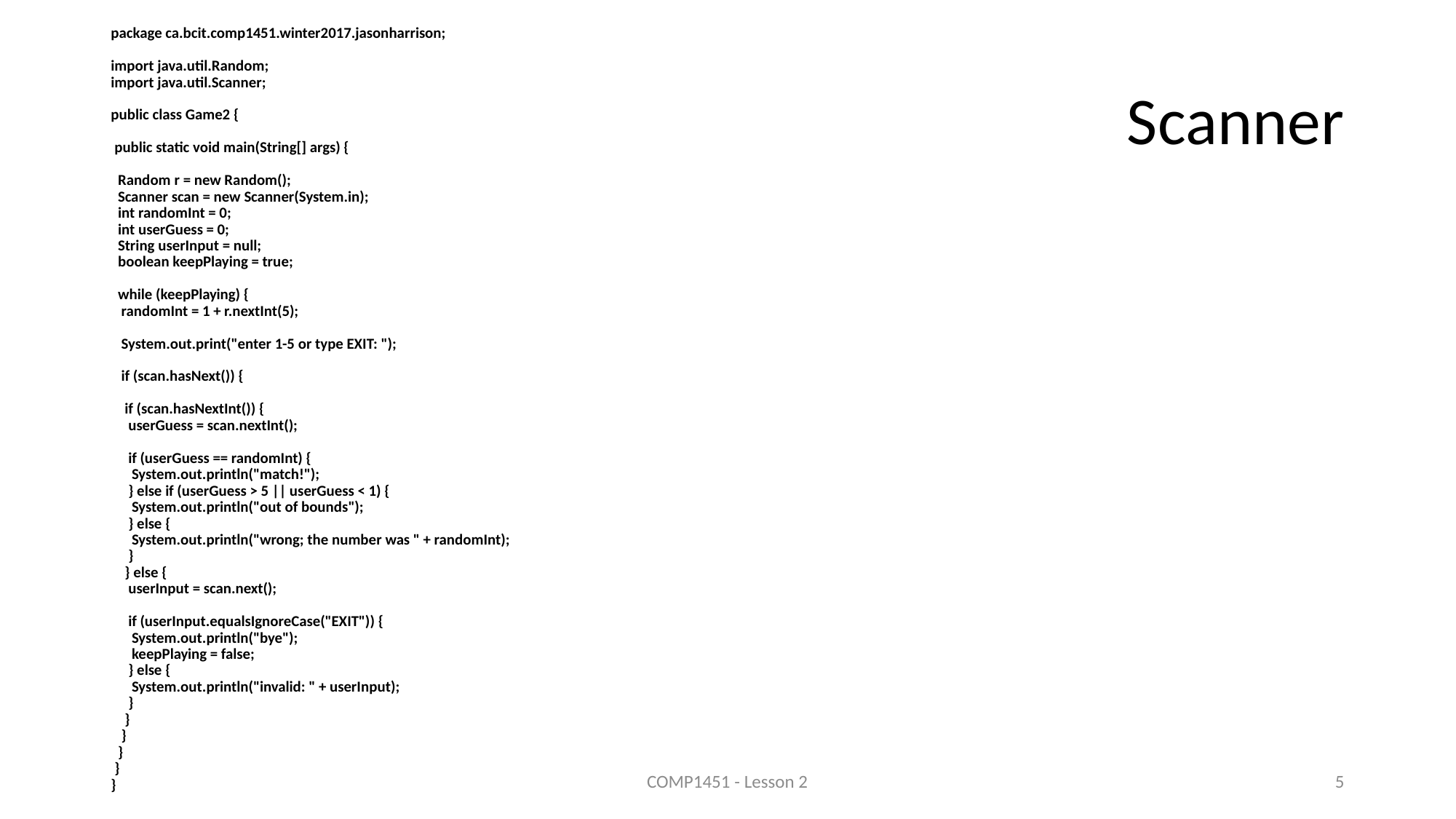

package ca.bcit.comp1451.winter2017.jasonharrison;

import java.util.Random;
import java.util.Scanner;

public class Game2 {

 public static void main(String[] args) {

  Random r = new Random();
  Scanner scan = new Scanner(System.in);
  int randomInt = 0;
  int userGuess = 0;
  String userInput = null;
  boolean keepPlaying = true;

  while (keepPlaying) {
   randomInt = 1 + r.nextInt(5);

   System.out.print("enter 1-5 or type EXIT: ");

   if (scan.hasNext()) {

    if (scan.hasNextInt()) {
     userGuess = scan.nextInt();

     if (userGuess == randomInt) {
      System.out.println("match!");
     } else if (userGuess > 5 || userGuess < 1) {
      System.out.println("out of bounds");
     } else {
      System.out.println("wrong; the number was " + randomInt);
     }
    } else {
     userInput = scan.next();

     if (userInput.equalsIgnoreCase("EXIT")) {
      System.out.println("bye");
      keepPlaying = false;
     } else {
      System.out.println("invalid: " + userInput);
     }
    }
   }
  }
 }
}
# Scanner
COMP1451 - Lesson 2
5